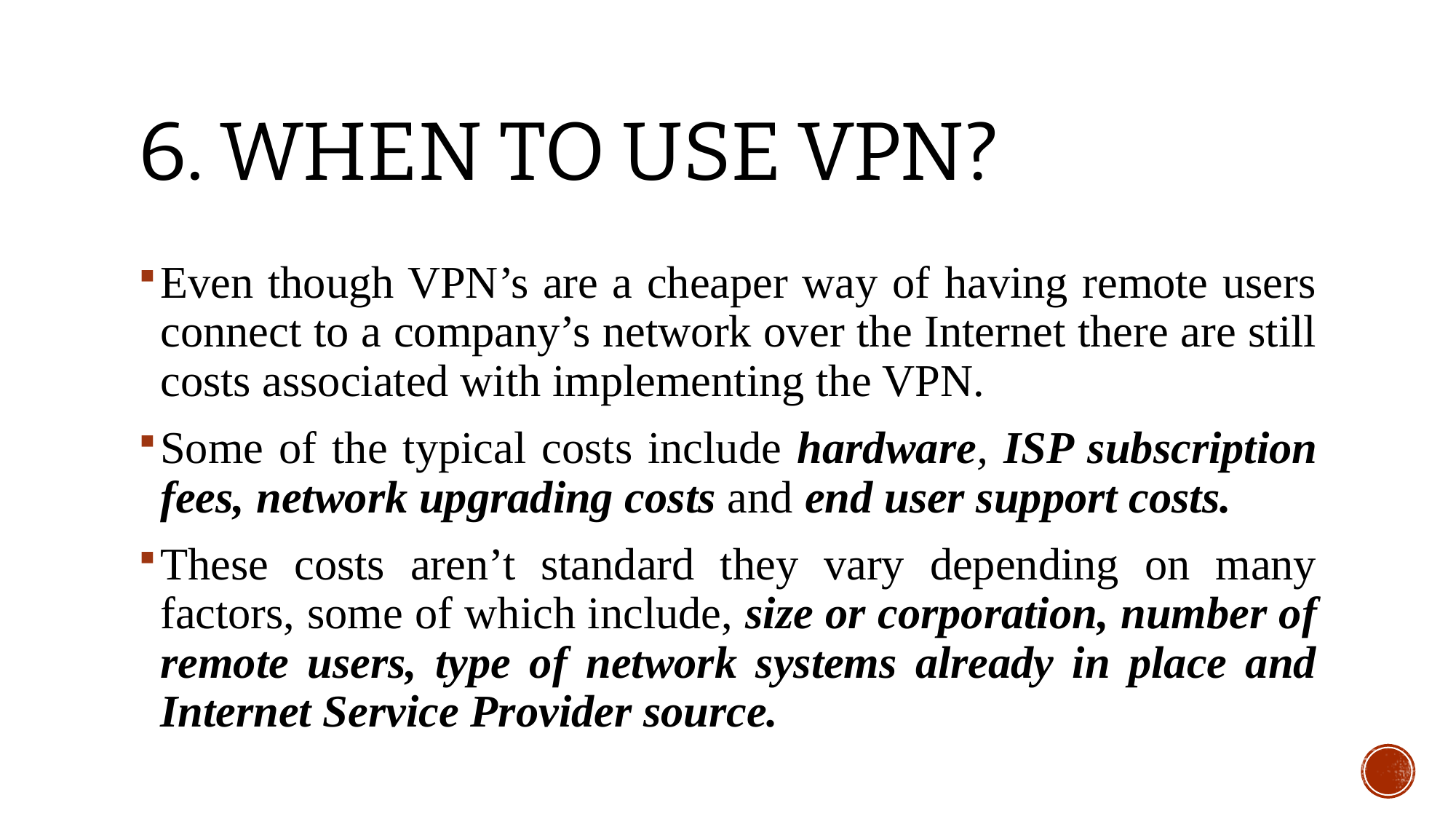

# 6. When to use vpn?
Even though VPN’s are a cheaper way of having remote users connect to a company’s network over the Internet there are still costs associated with implementing the VPN.
Some of the typical costs include hardware, ISP subscription fees, network upgrading costs and end user support costs.
These costs aren’t standard they vary depending on many factors, some of which include, size or corporation, number of remote users, type of network systems already in place and Internet Service Provider source.